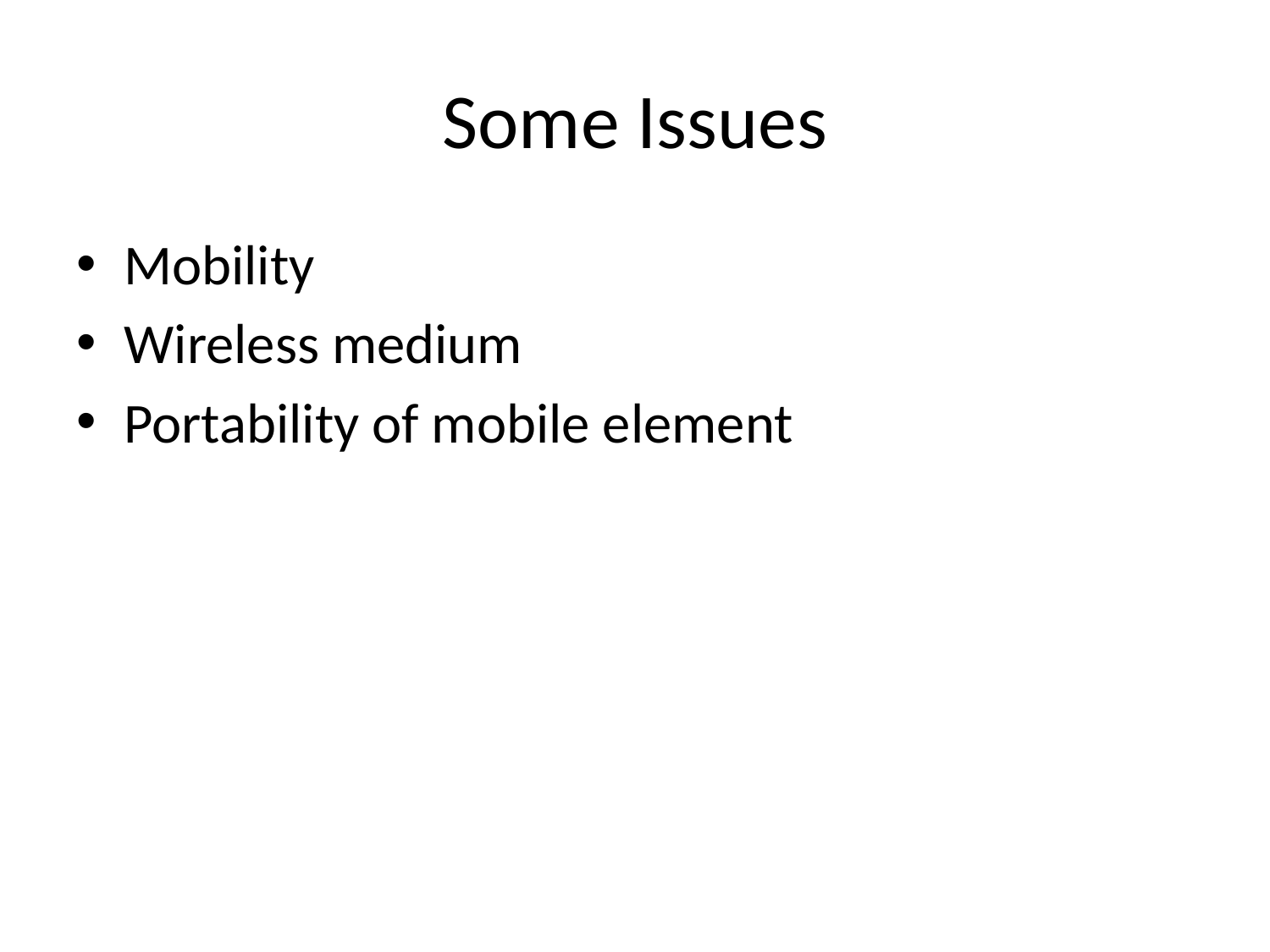

# Some Issues
Mobility
Wireless medium
Portability of mobile element